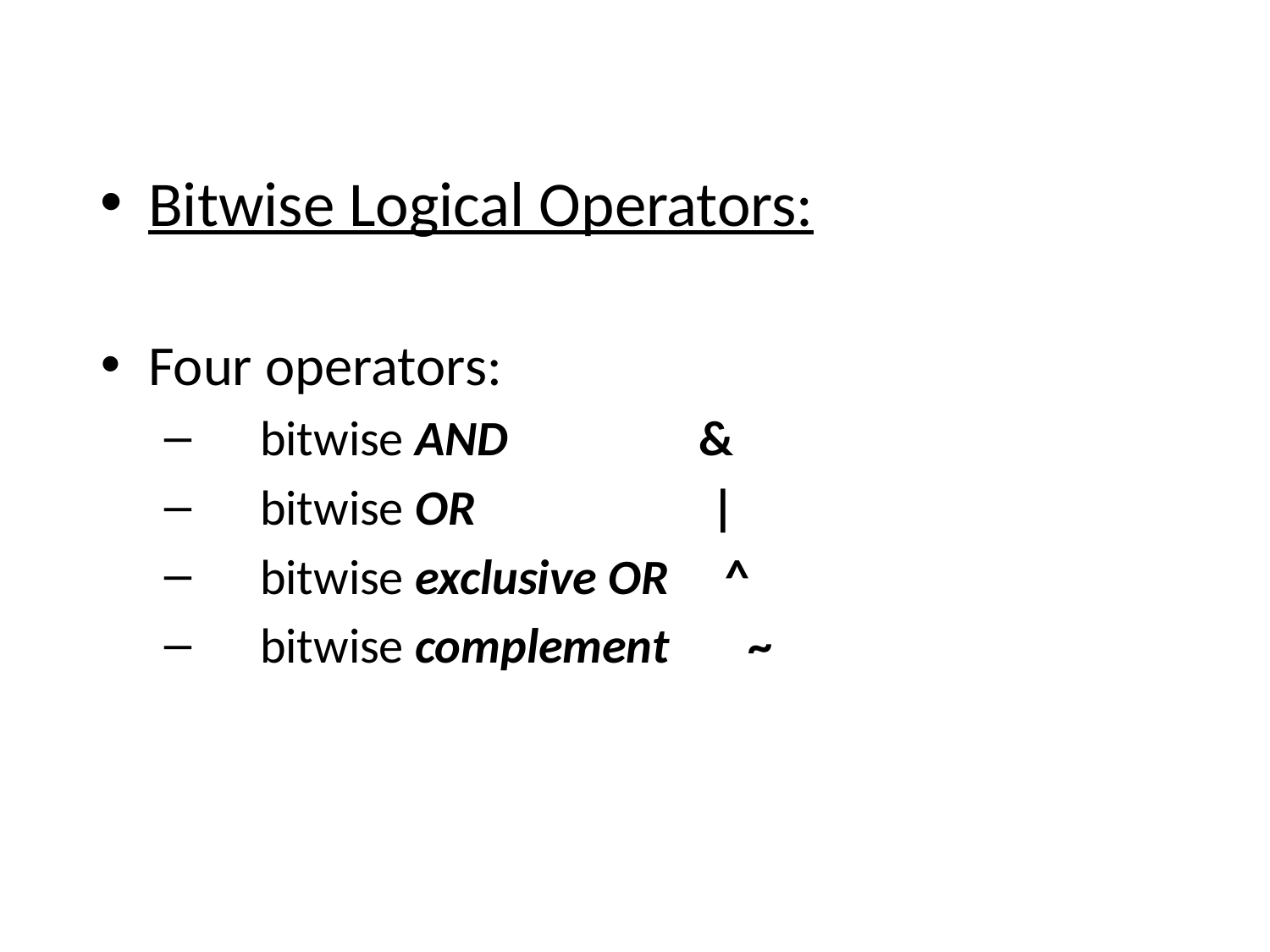

#
Bitwise Logical Operators:

Four operators:
     bitwise AND                 &
     bitwise OR                     |
     bitwise exclusive OR     ^
     bitwise complement       ~